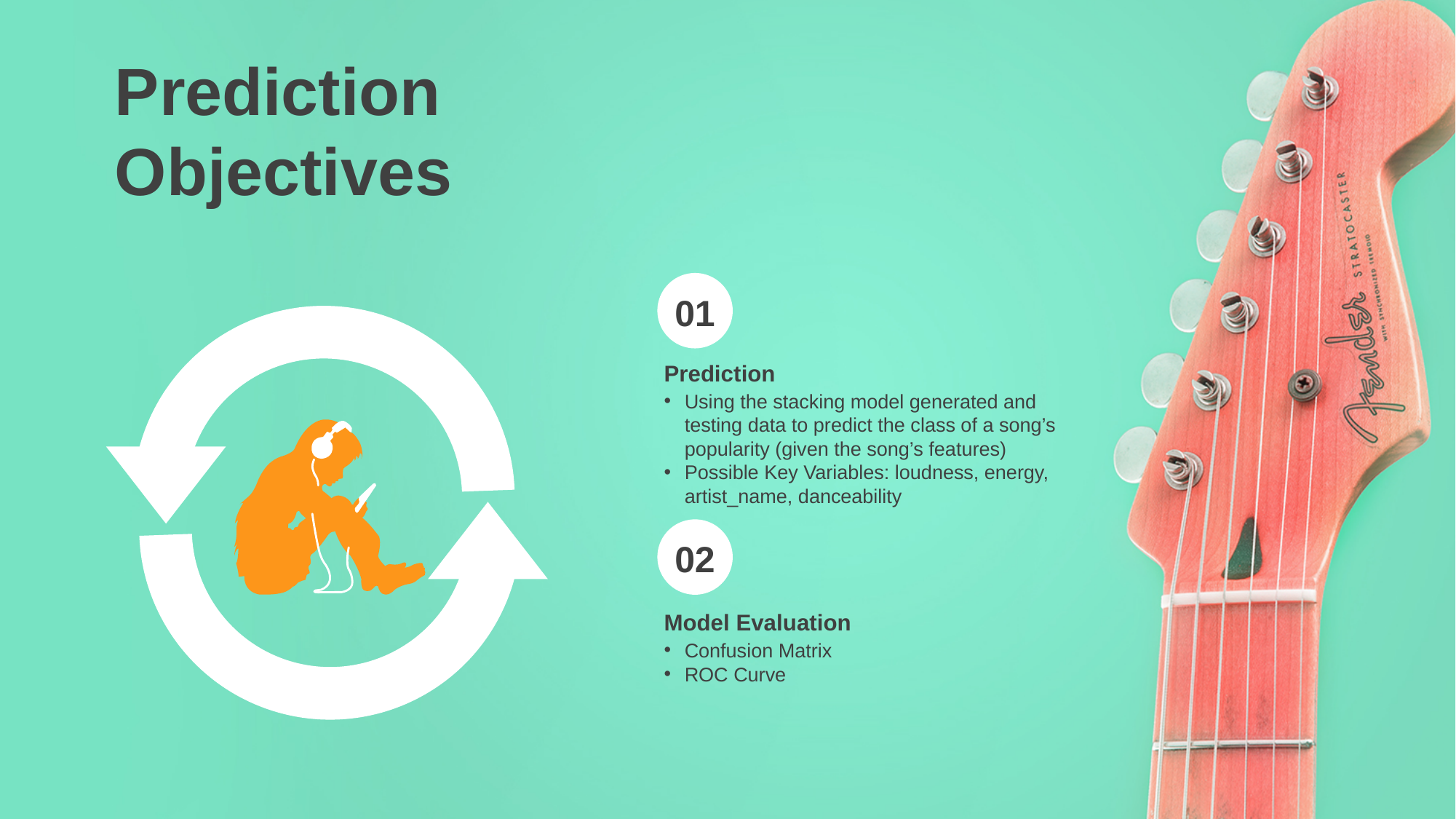

Prediction
Objectives

01

Prediction
Using the stacking model generated and testing data to predict the class of a song’s popularity (given the song’s features)
Possible Key Variables: loudness, energy, artist_name, danceability
Model Evaluation
Confusion Matrix
ROC Curve

02